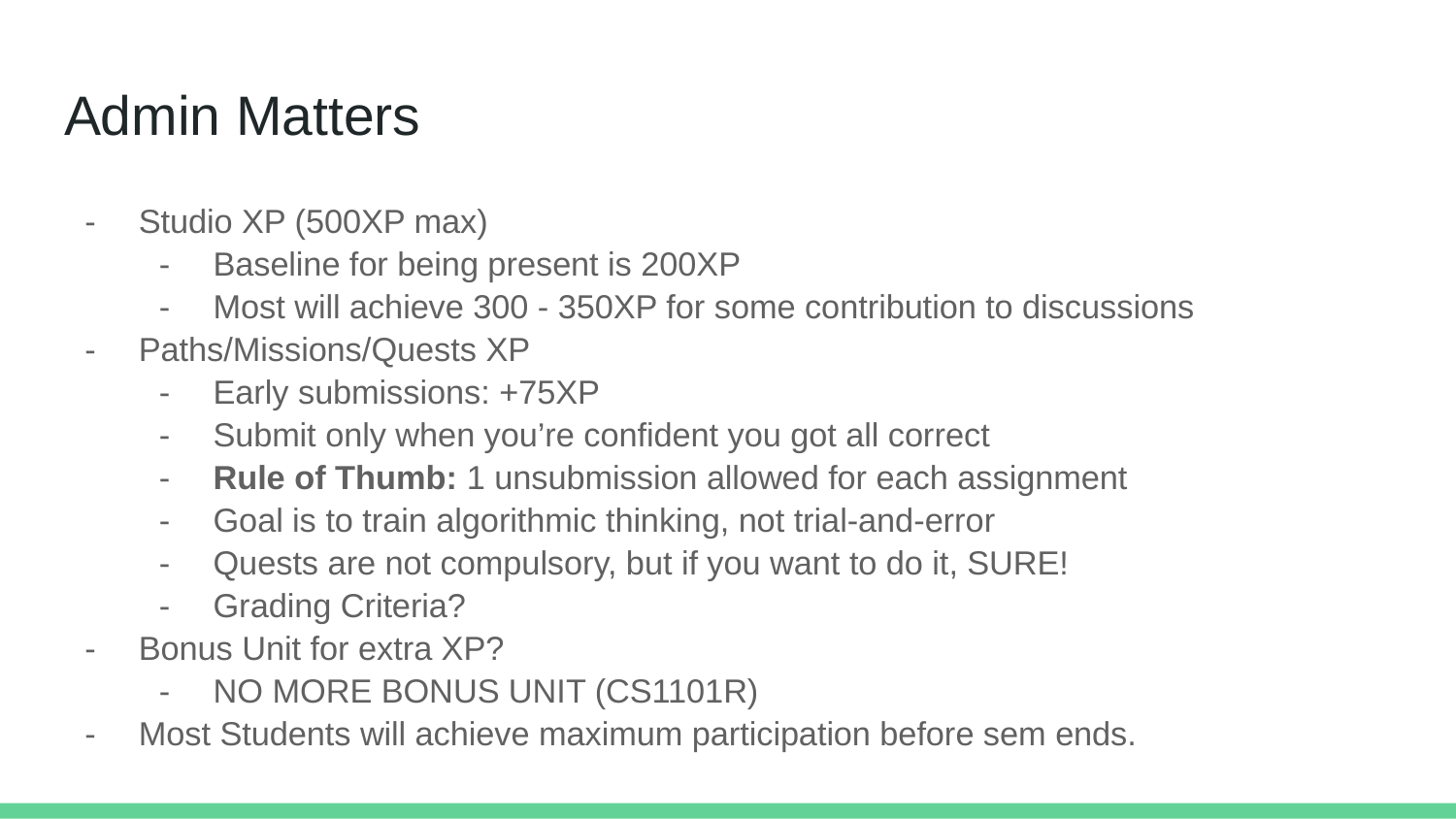

# Admin Matters
Studio XP (500XP max)
Baseline for being present is 200XP
Most will achieve 300 - 350XP for some contribution to discussions
Paths/Missions/Quests XP
Early submissions: +75XP
Submit only when you’re confident you got all correct
Rule of Thumb: 1 unsubmission allowed for each assignment
Goal is to train algorithmic thinking, not trial-and-error
Quests are not compulsory, but if you want to do it, SURE!
Grading Criteria?
Bonus Unit for extra XP?
NO MORE BONUS UNIT (CS1101R)
Most Students will achieve maximum participation before sem ends.